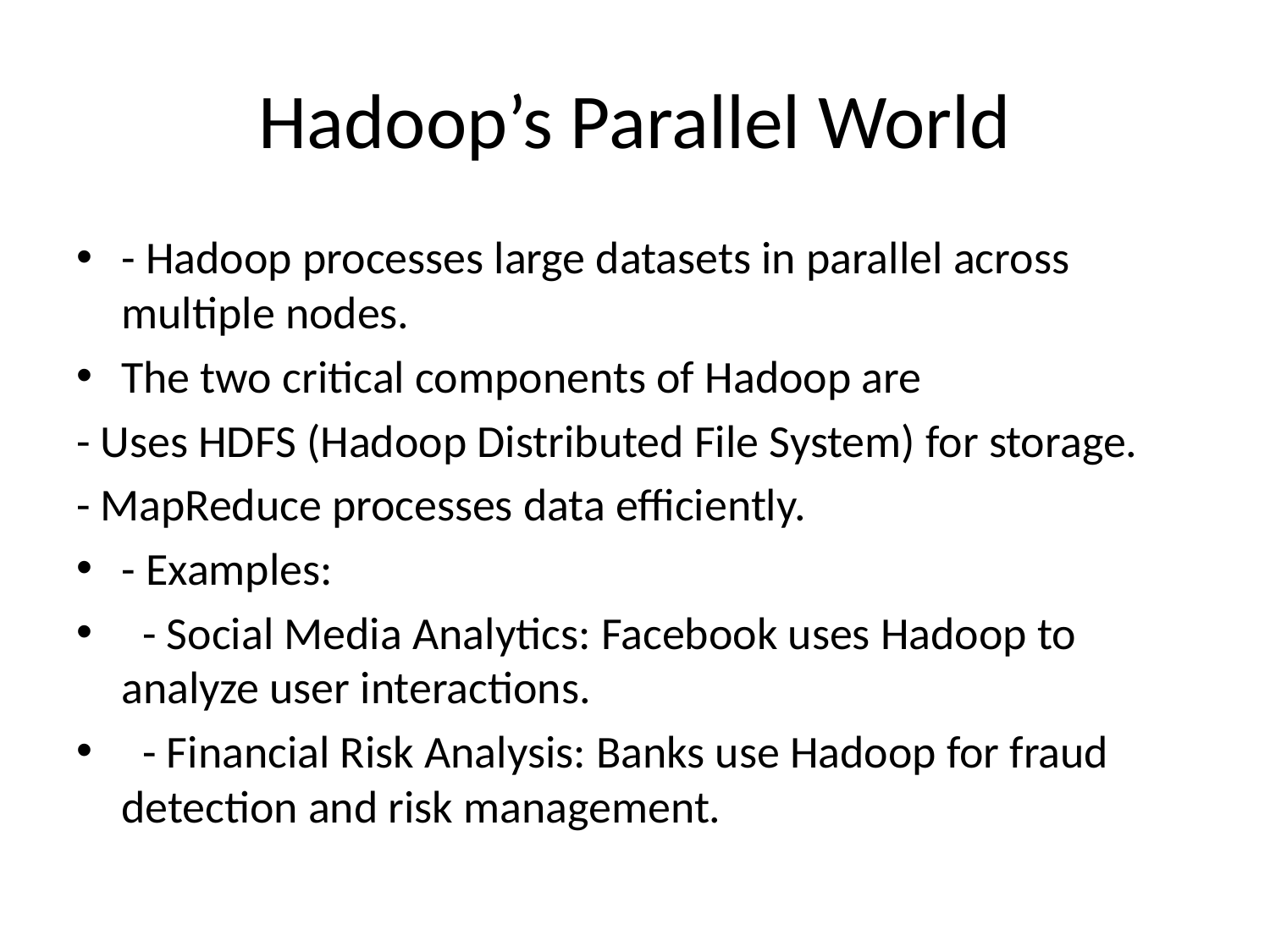

# Hadoop’s Parallel World
- Hadoop processes large datasets in parallel across multiple nodes.
The two critical components of Hadoop are
- Uses HDFS (Hadoop Distributed File System) for storage.
- MapReduce processes data efficiently.
- Examples:
  - Social Media Analytics: Facebook uses Hadoop to analyze user interactions.
  - Financial Risk Analysis: Banks use Hadoop for fraud detection and risk management.